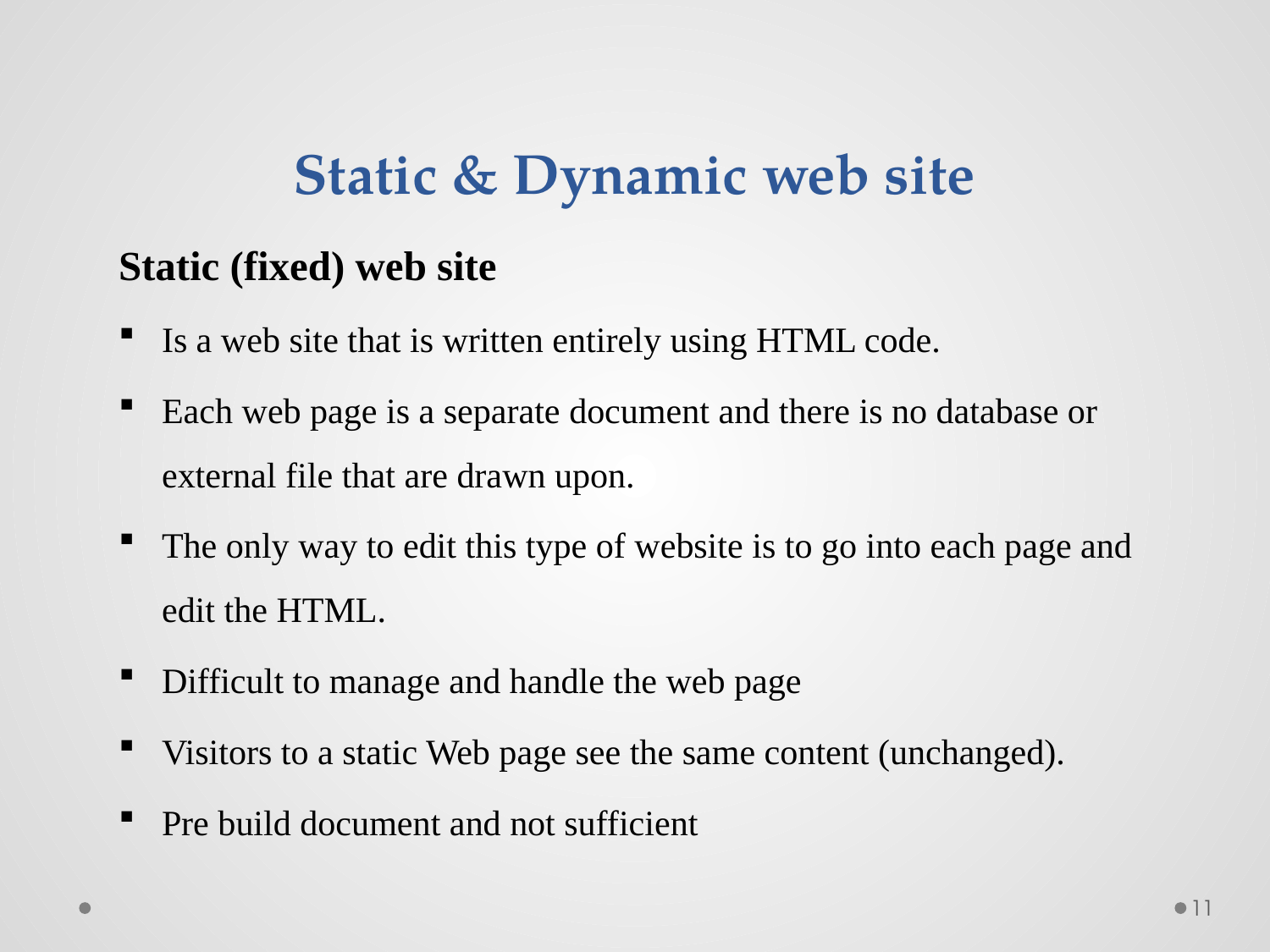

# Static & Dynamic web site
Static (fixed) web site
Is a web site that is written entirely using HTML code.
Each web page is a separate document and there is no database or external file that are drawn upon.
The only way to edit this type of website is to go into each page and edit the HTML.
Difficult to manage and handle the web page
Visitors to a static Web page see the same content (unchanged).
Pre build document and not sufficient
11